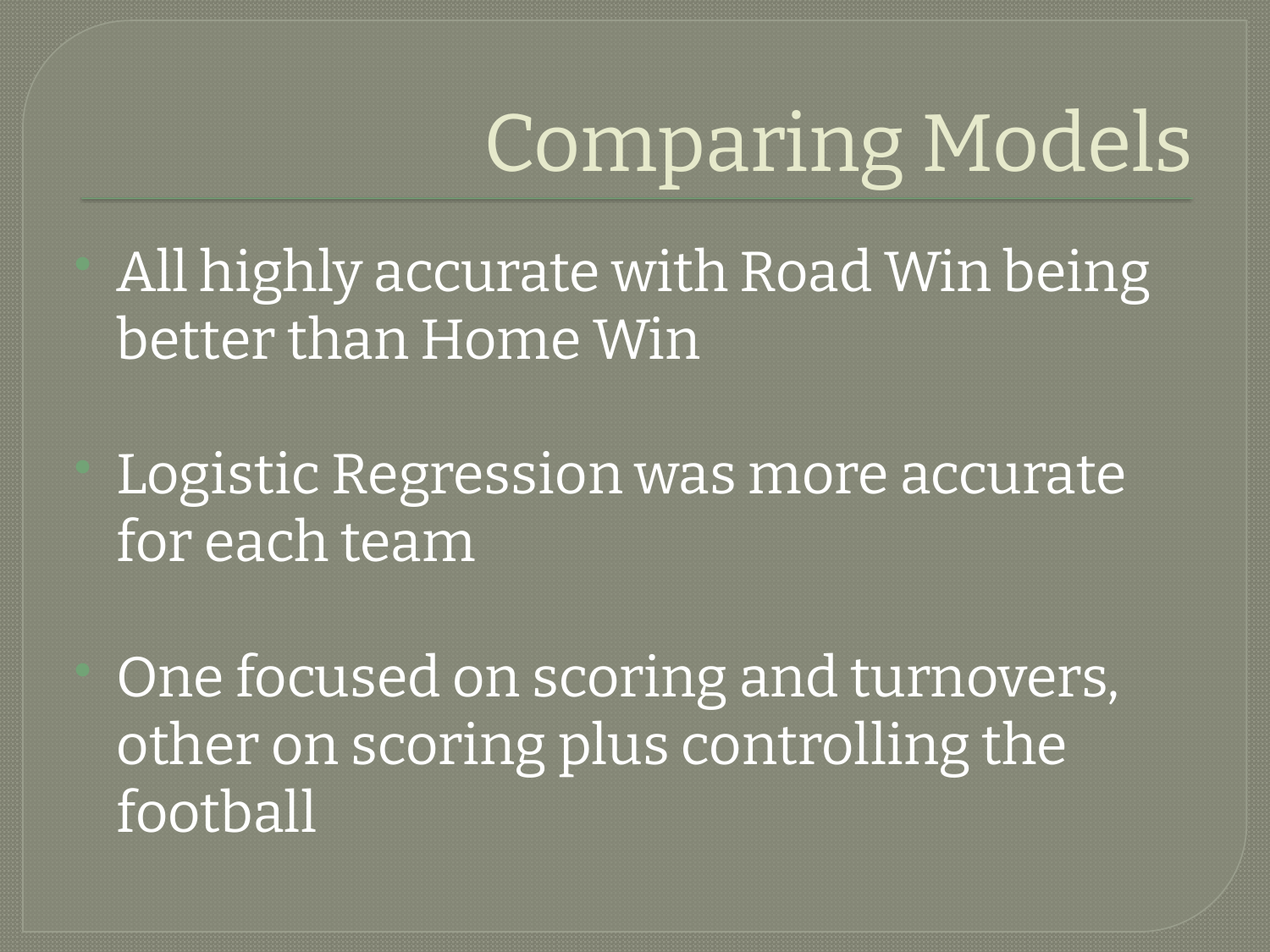

# Comparing Models
All highly accurate with Road Win being better than Home Win

Logistic Regression was more accurate for each team

One focused on scoring and turnovers, other on scoring plus controlling the football